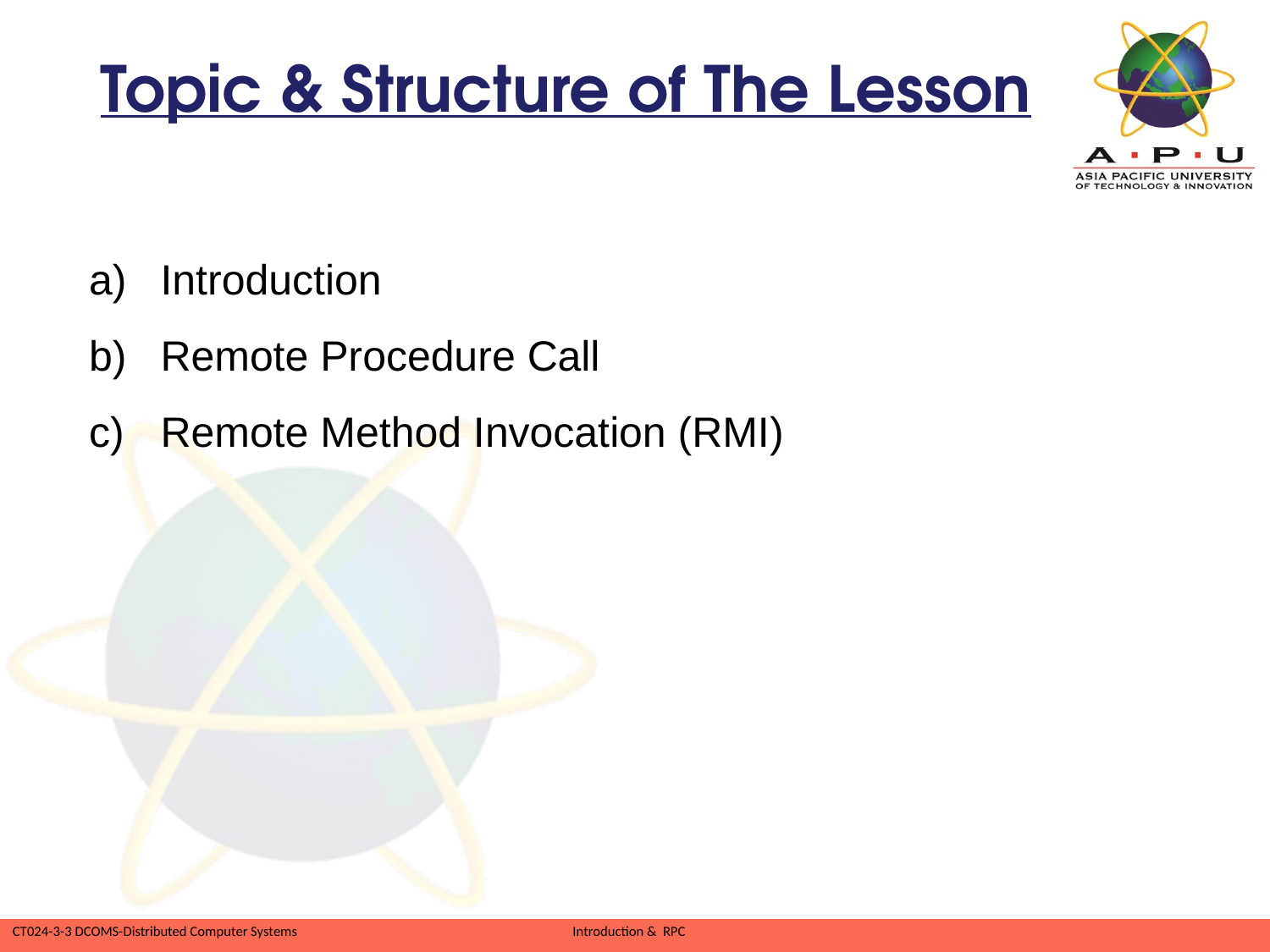

# Topic & Structure of The Lesson
Introduction
Remote Procedure Call
Remote Method Invocation (RMI)